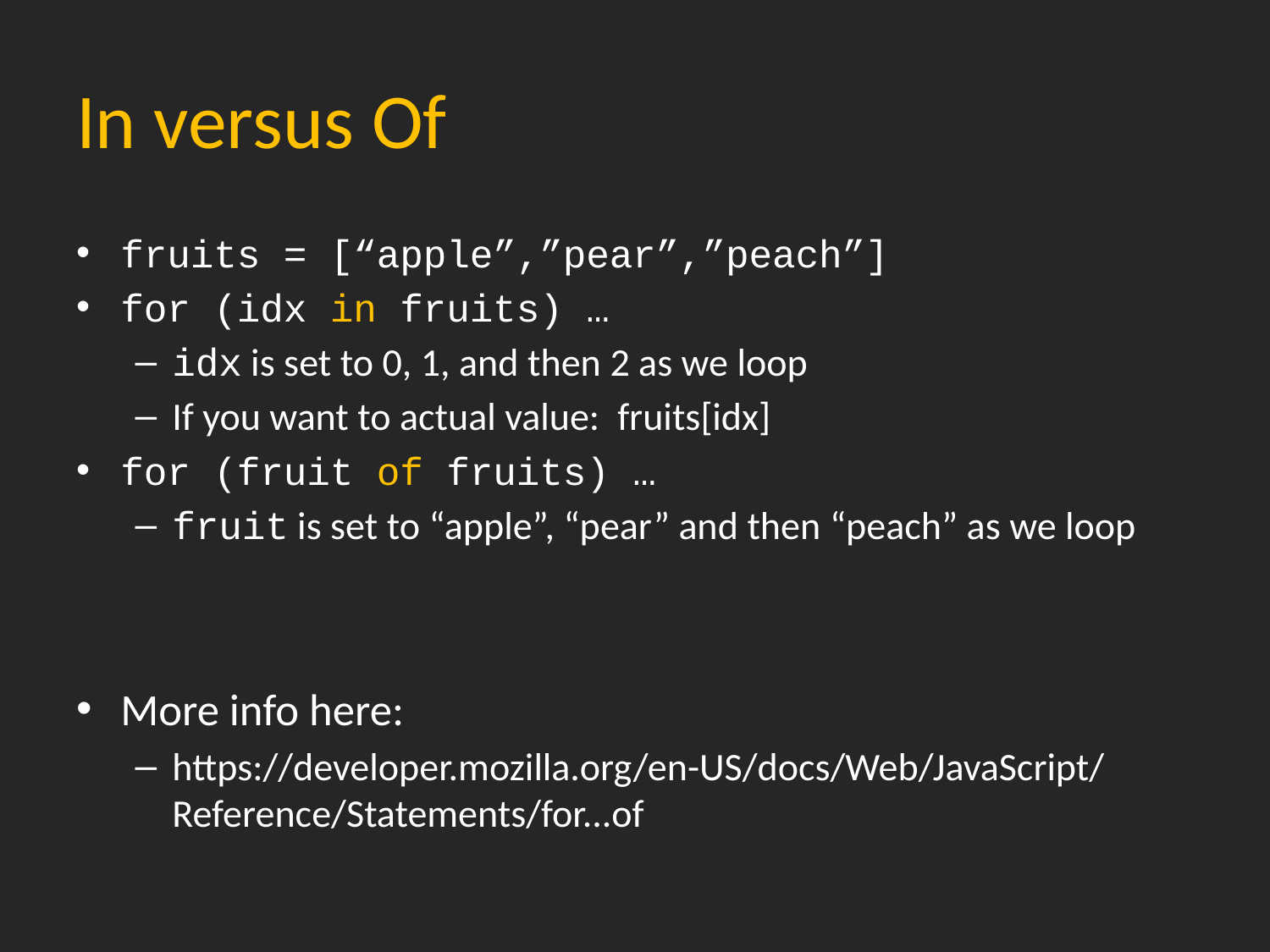

# In versus Of
fruits = [“apple”,”pear”,”peach”]
for (idx in fruits) …
idx is set to 0, 1, and then 2 as we loop
If you want to actual value:  fruits[idx]
for (fruit of fruits) …
fruit is set to “apple”, “pear” and then “peach” as we loop

More info here:
https://developer.mozilla.org/en-US/docs/Web/JavaScript/Reference/Statements/for...of